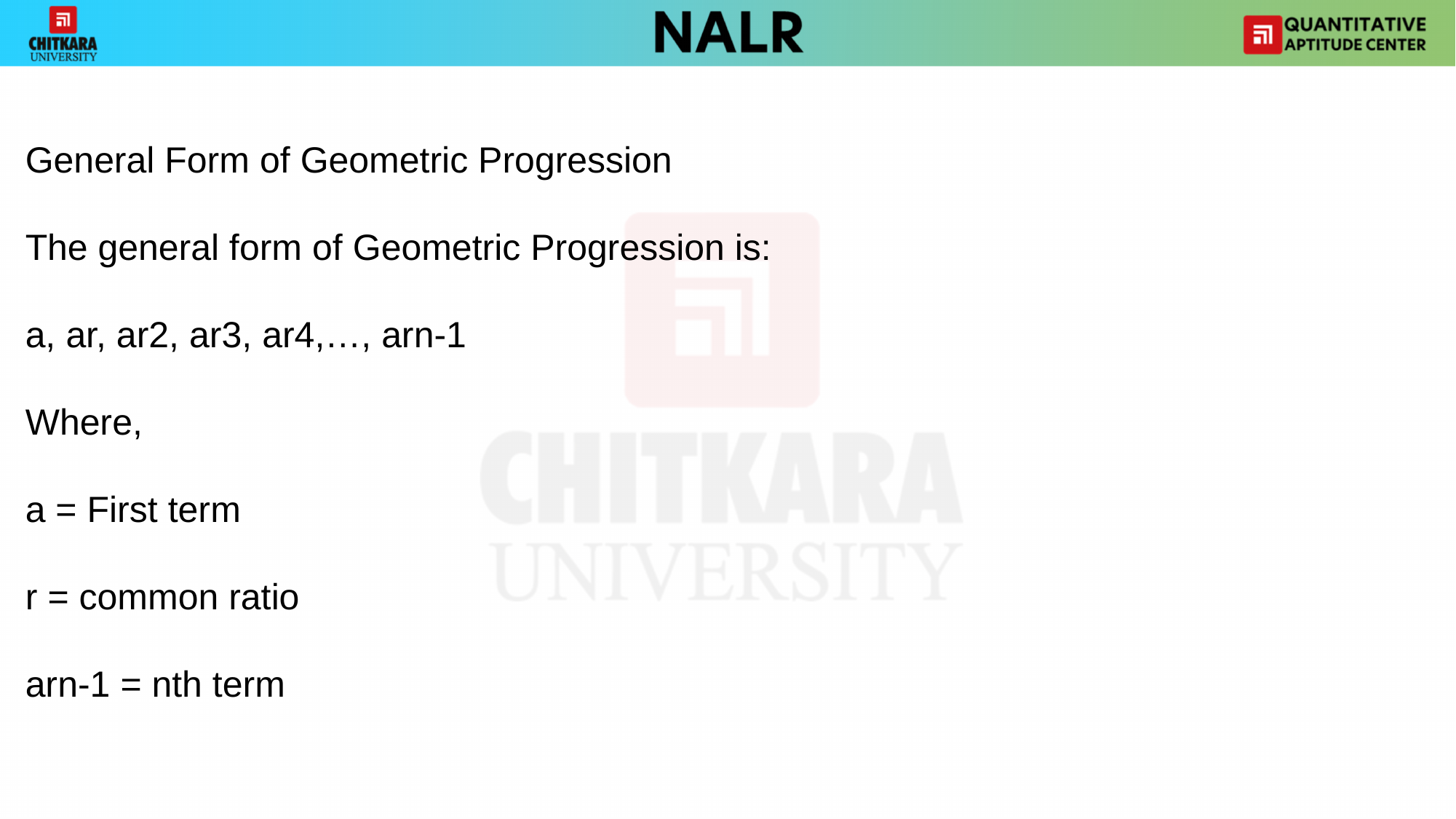

General Form of Geometric Progression

The general form of Geometric Progression is:

a, ar, ar2, ar3, ar4,…, arn-1

Where,

a = First term

r = common ratio

arn-1 = nth term